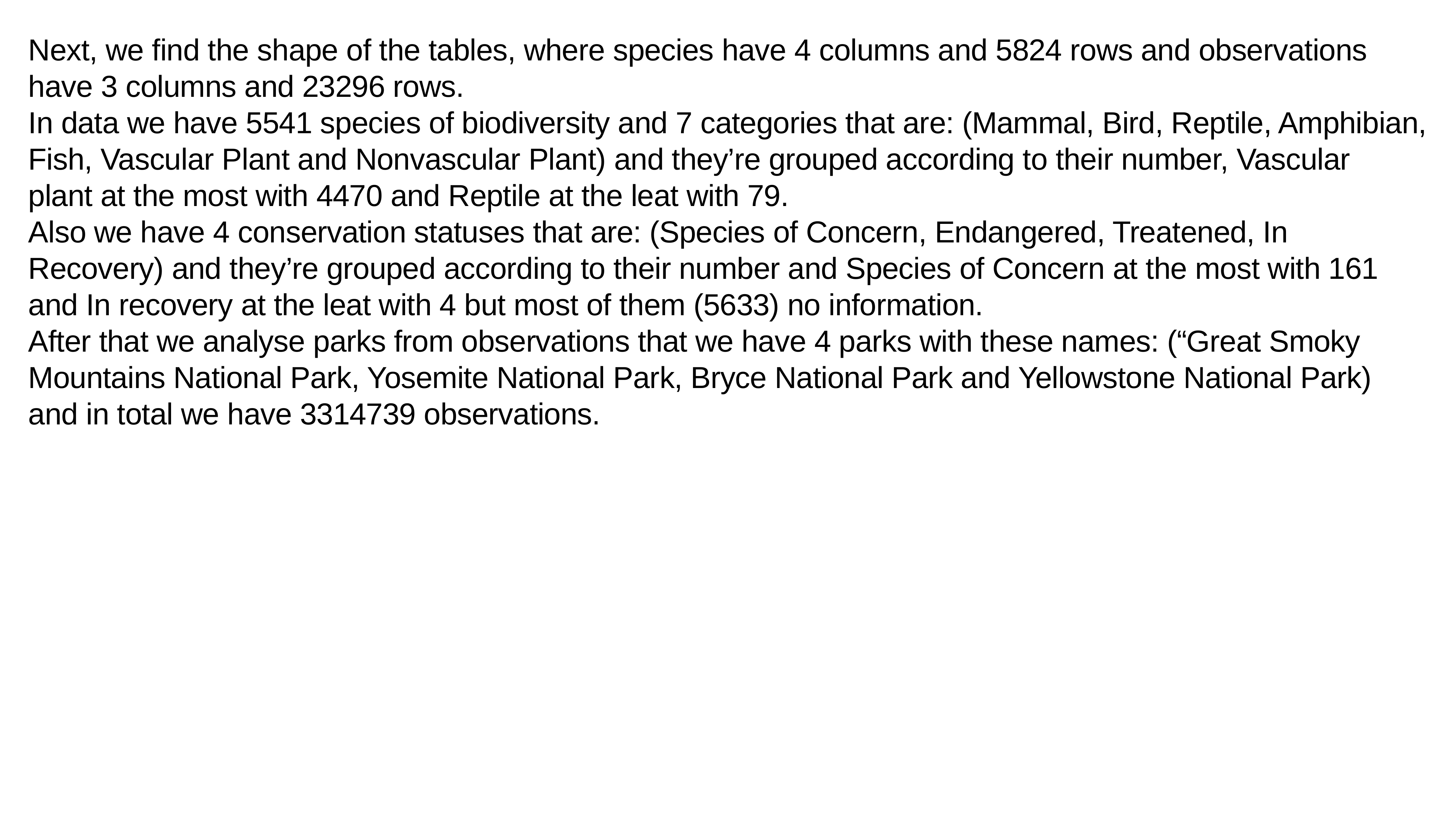

Next, we find the shape of the tables, where species have 4 columns and 5824 rows and observations have 3 columns and 23296 rows.
In data we have 5541 species of biodiversity and 7 categories that are: (Mammal, Bird, Reptile, Amphibian, Fish, Vascular Plant and Nonvascular Plant) and they’re grouped according to their number, Vascular  plant at the most with 4470 and Reptile at the leat with 79.
Also we have 4 conservation statuses that are: (Species of Concern, Endangered, Treatened, In Recovery) and they’re grouped according to their number and Species of Concern at the most with 161 and In recovery at the leat with 4 but most of them (5633) no information.
After that we analyse parks from observations that we have 4 parks with these names: (“Great Smoky Mountains National Park, Yosemite National Park, Bryce National Park and Yellowstone National Park) and in total we have 3314739 observations.